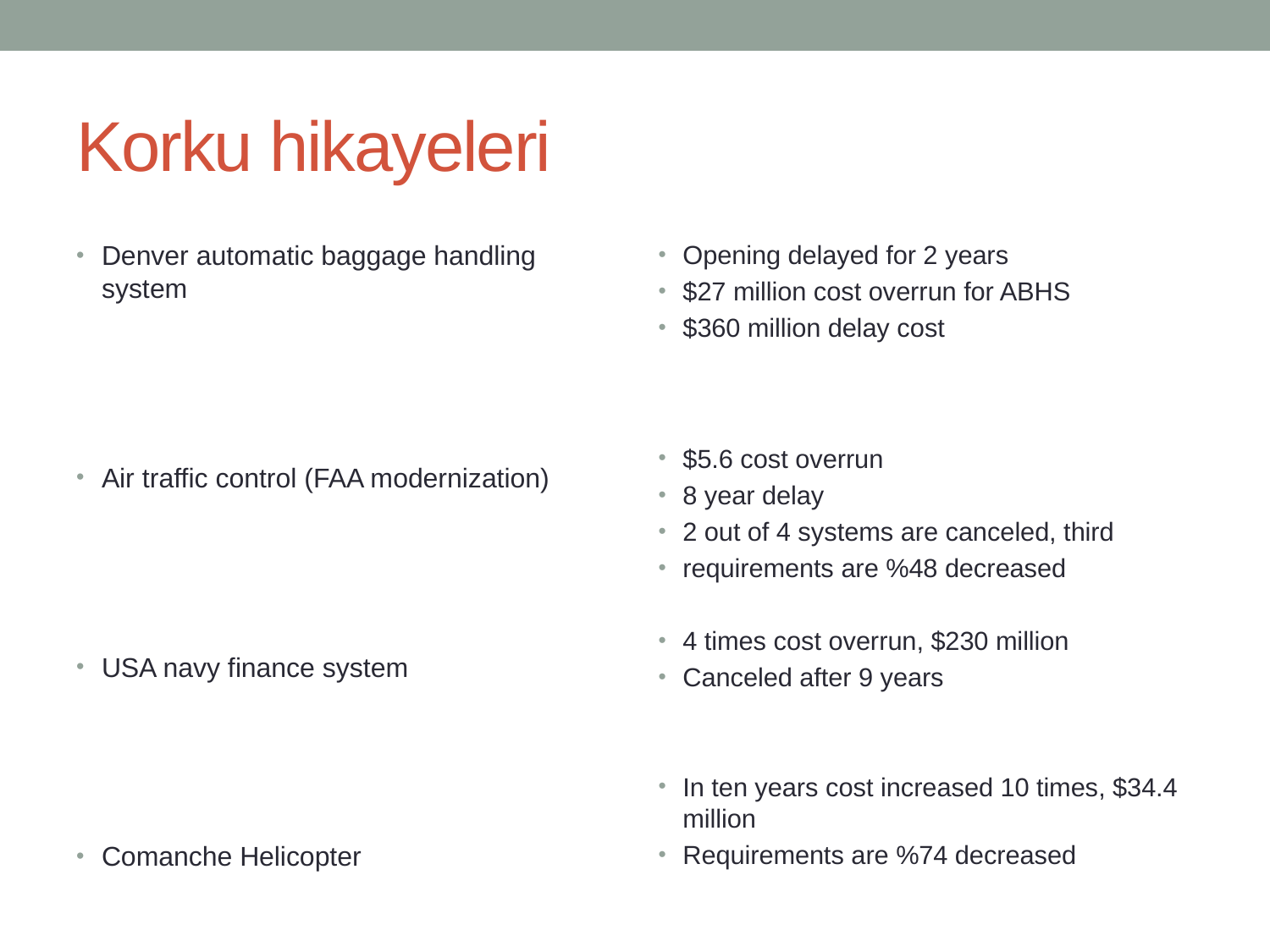

# Korku hikayeleri
Denver automatic baggage handling system

Air traffic control (FAA modernization)

USA navy finance system

Comanche Helicopter

Opening delayed for 2 years
$27 million cost overrun for ABHS
$360 million delay cost

$5.6 cost overrun
8 year delay
2 out of 4 systems are canceled, third
requirements are %48 decreased

4 times cost overrun, $230 million
Canceled after 9 years

In ten years cost increased 10 times, $34.4 million
Requirements are %74 decreased